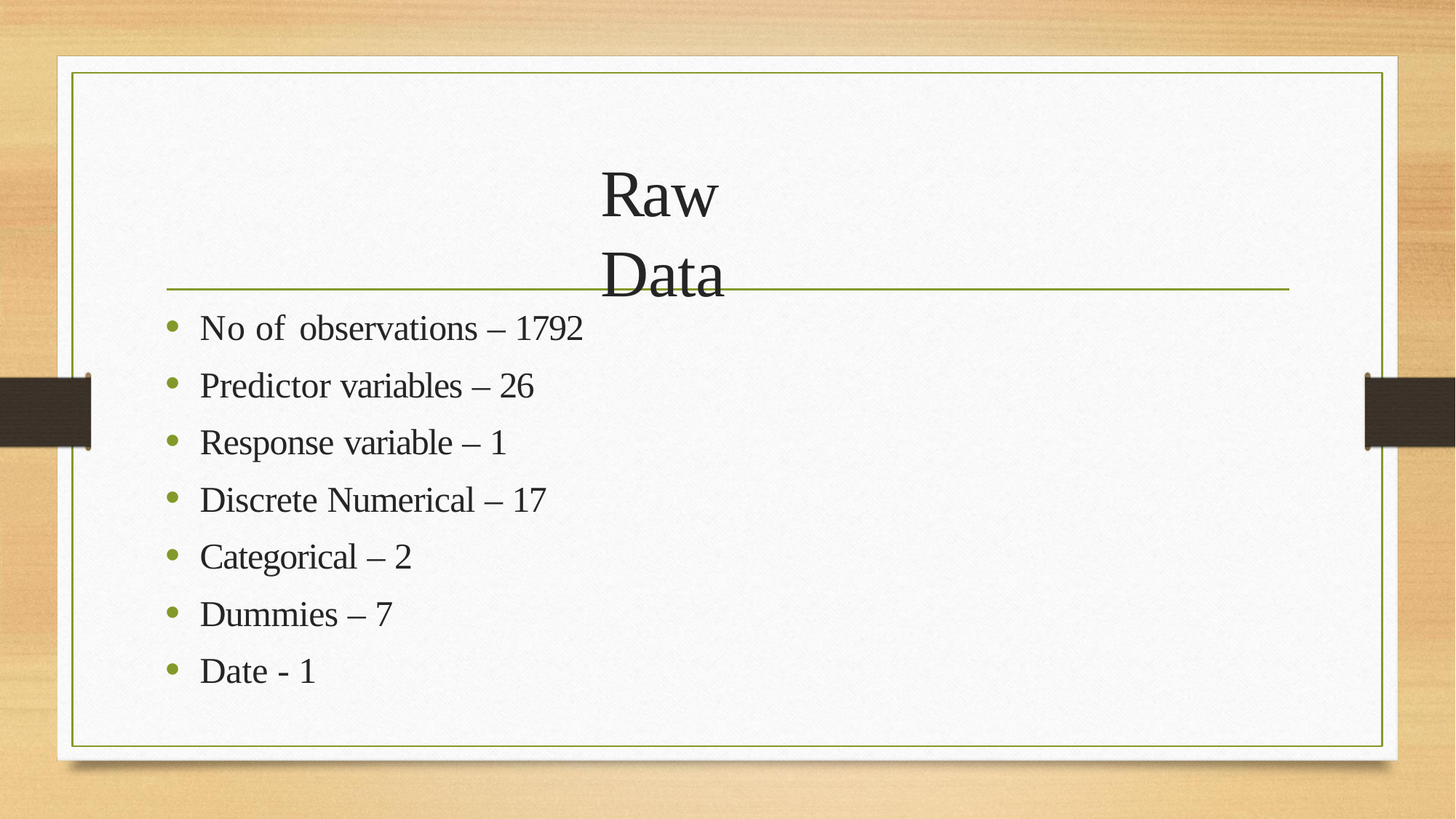

# Raw Data
No of observations – 1792
Predictor variables – 26
Response variable – 1
Discrete Numerical – 17
Categorical – 2
Dummies – 7
Date - 1